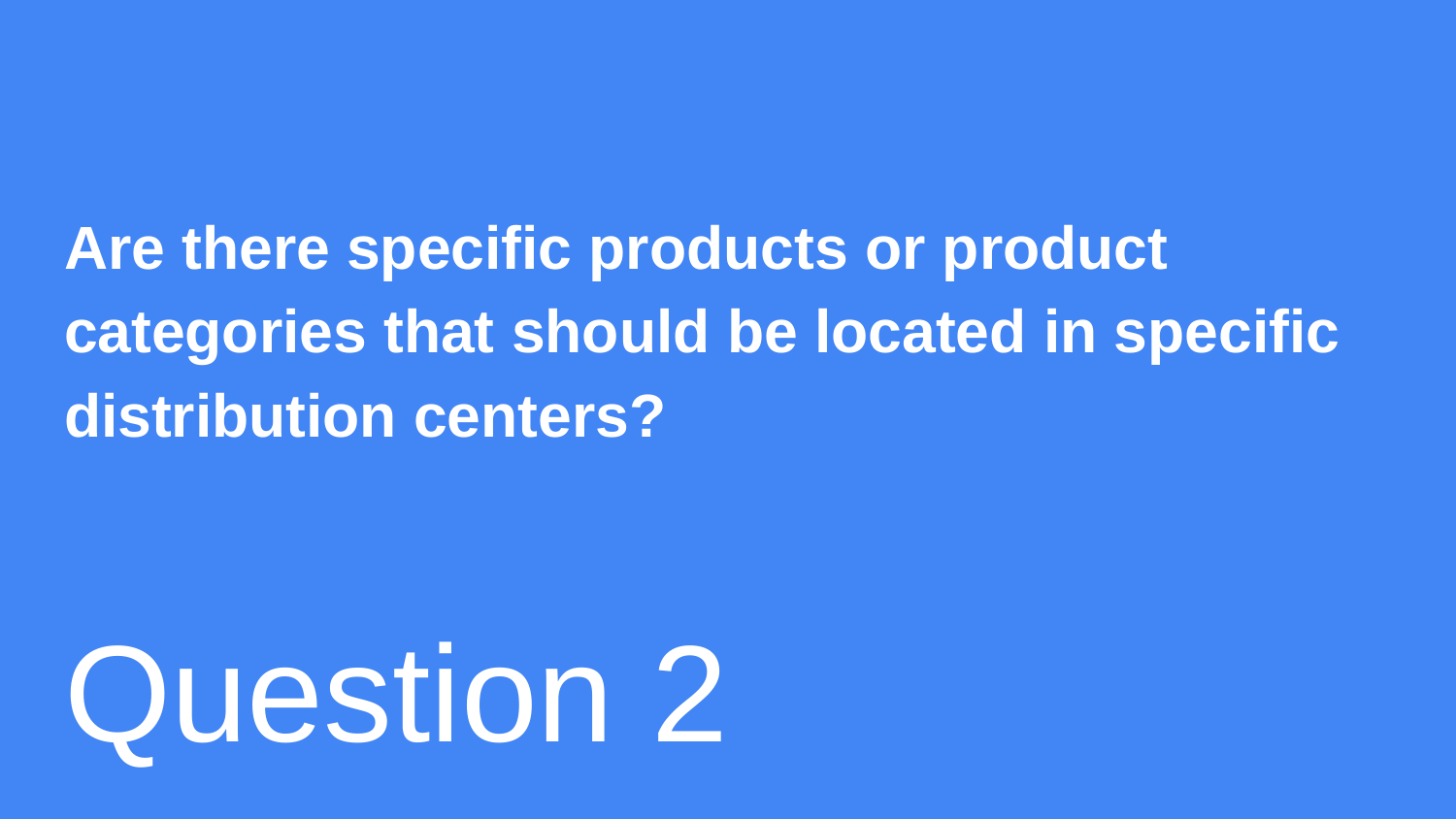

Are there specific products or product categories that should be located in specific distribution centers?

# Question 2